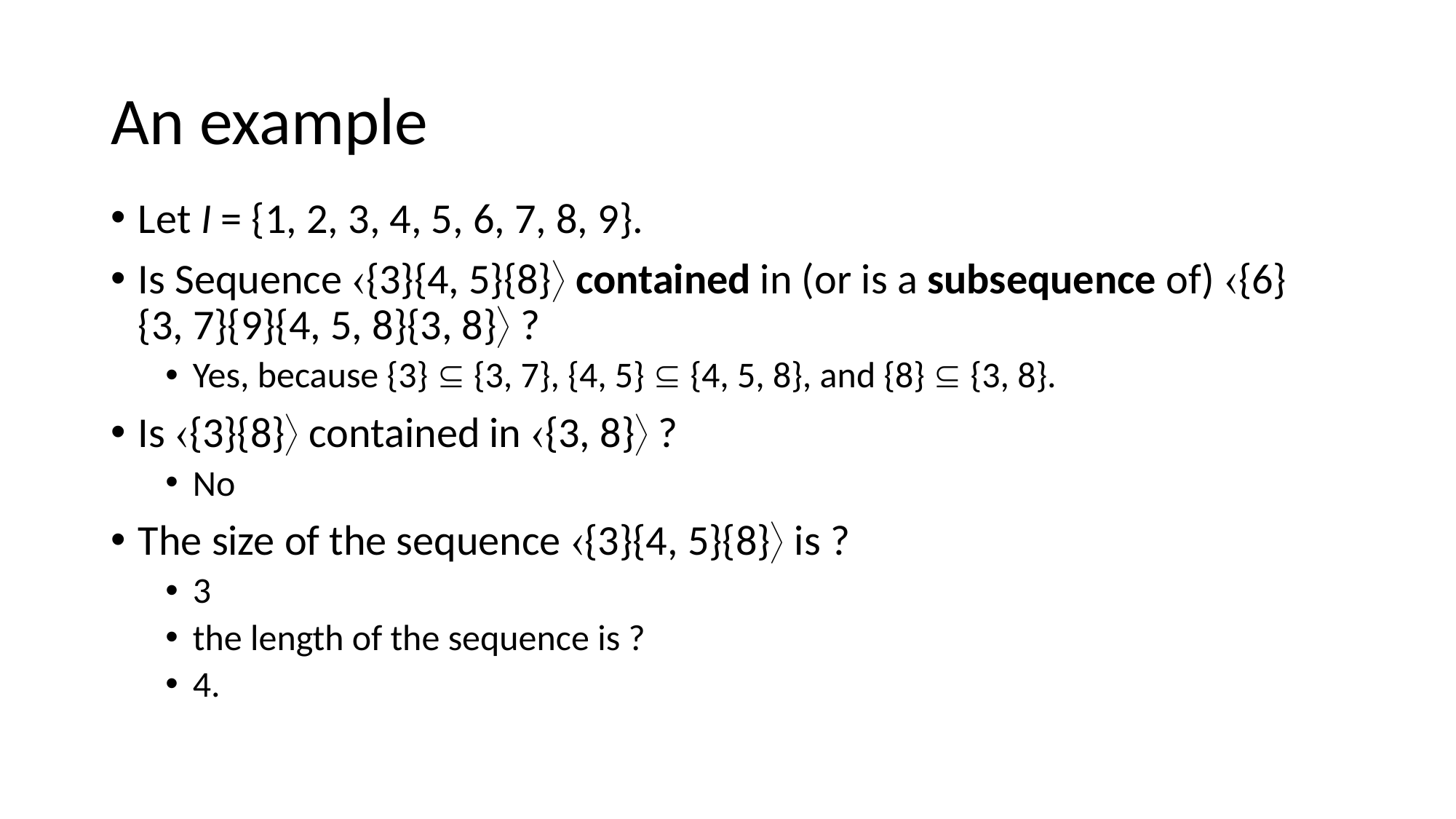

# An example
Let I = {1, 2, 3, 4, 5, 6, 7, 8, 9}.
Is Sequence 〈{3}{4, 5}{8}〉 contained in (or is a subsequence of) 〈{6} {3, 7}{9}{4, 5, 8}{3, 8}〉 ?
Yes, because {3} ⊆ {3, 7}, {4, 5} ⊆ {4, 5, 8}, and {8} ⊆ {3, 8}.
Is 〈{3}{8}〉 contained in 〈{3, 8}〉 ?
No
The size of the sequence 〈{3}{4, 5}{8}〉 is ?
3
the length of the sequence is ?
4.